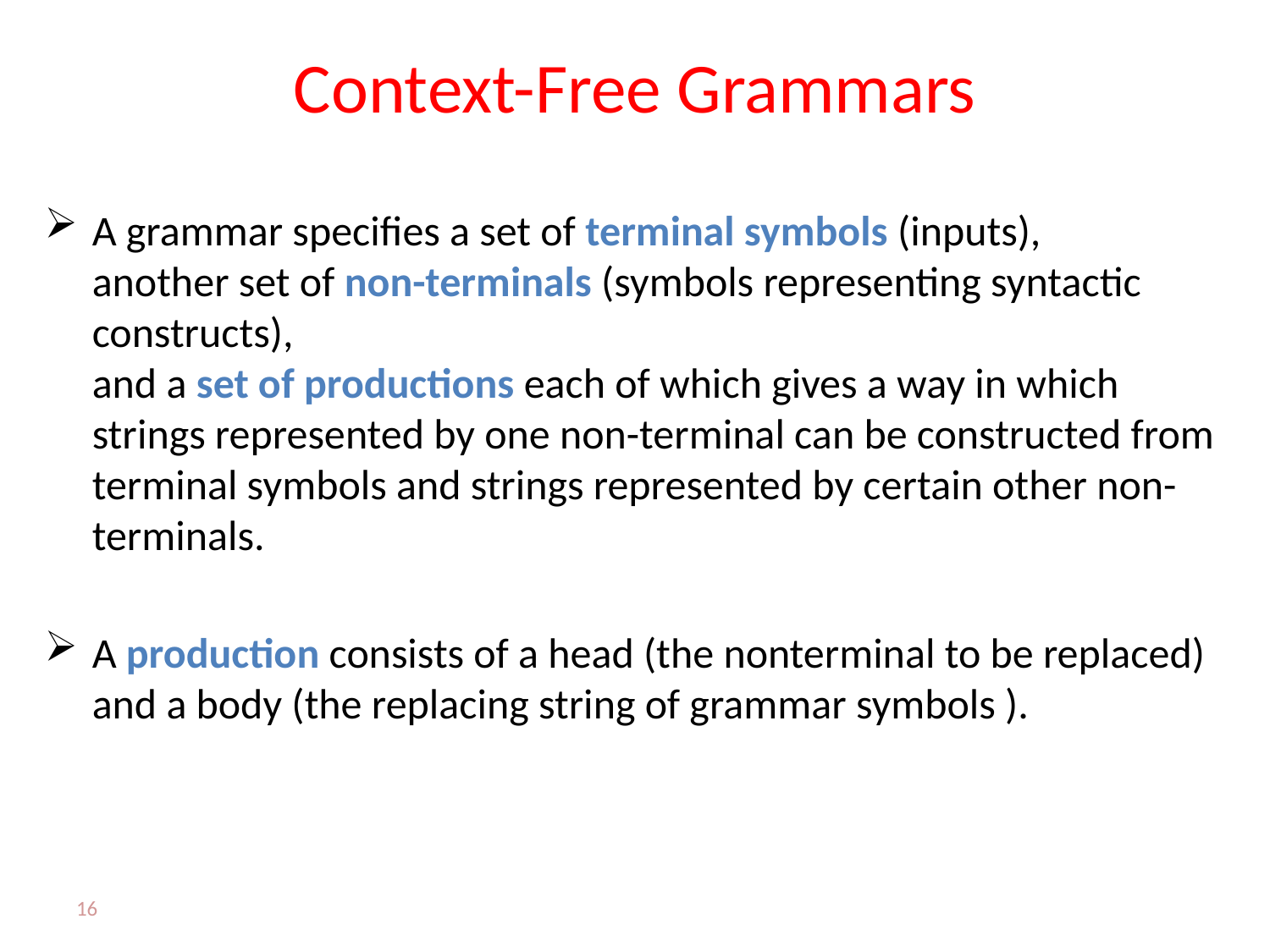

# Context-Free Grammars

A grammar specifies a set of terminal symbols (inputs),
another set of non-terminals (symbols representing syntactic constructs),
and a set of productions each of which gives a way in which strings represented by one non-terminal can be constructed from terminal symbols and strings represented by certain other non-terminals.

A production consists of a head (the nonterminal to be replaced) and a body (the replacing string of grammar symbols ).
16